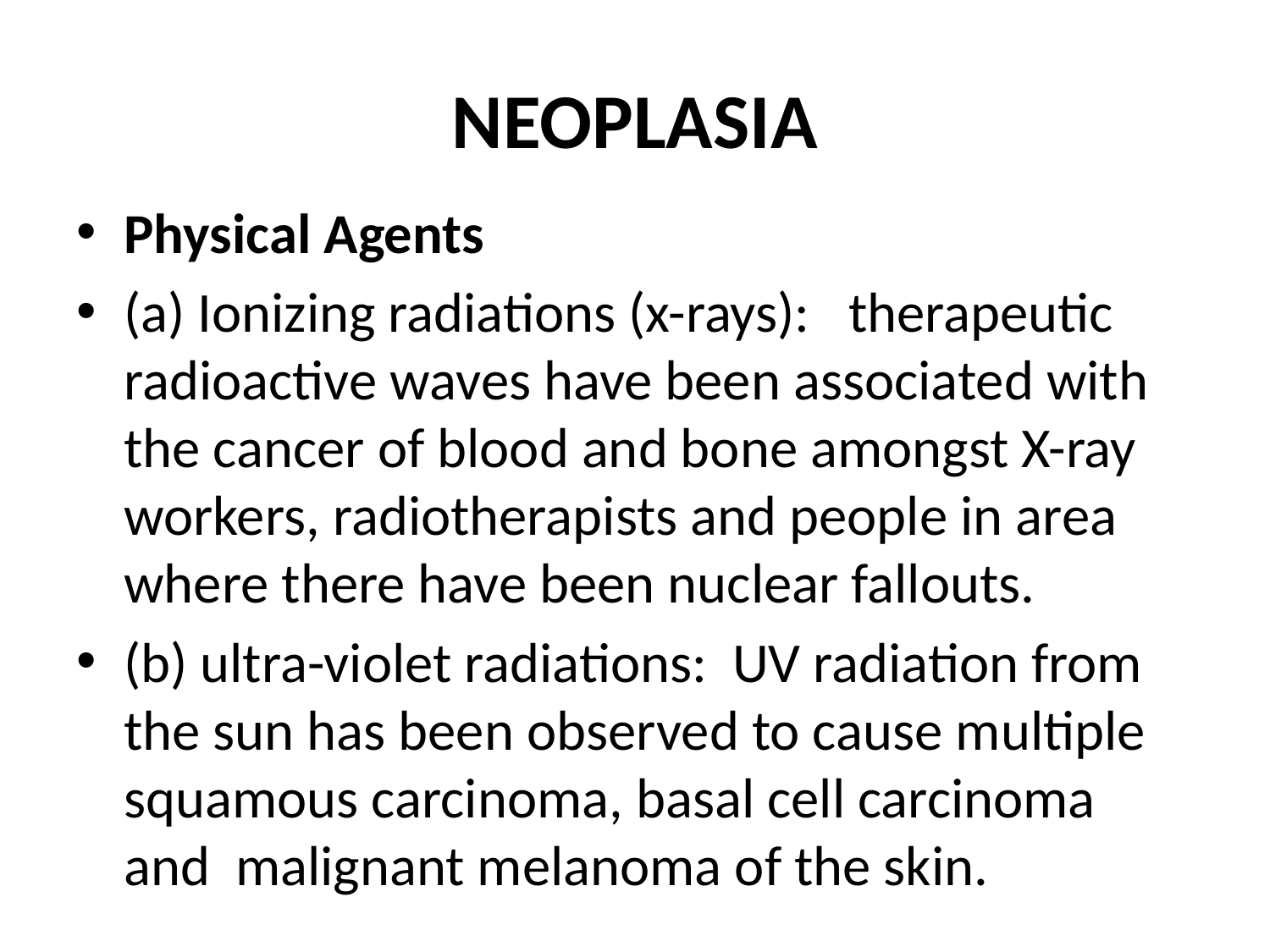

# NEOPLASIA
Physical Agents
(a) Ionizing radiations (x-rays):   therapeutic radioactive waves have been associated with the cancer of blood and bone amongst X-ray workers, radiotherapists and people in area where there have been nuclear fallouts.
(b) ultra-violet radiations:  UV radiation from the sun has been observed to cause multiple squamous carcinoma, basal cell carcinoma and  malignant melanoma of the skin.